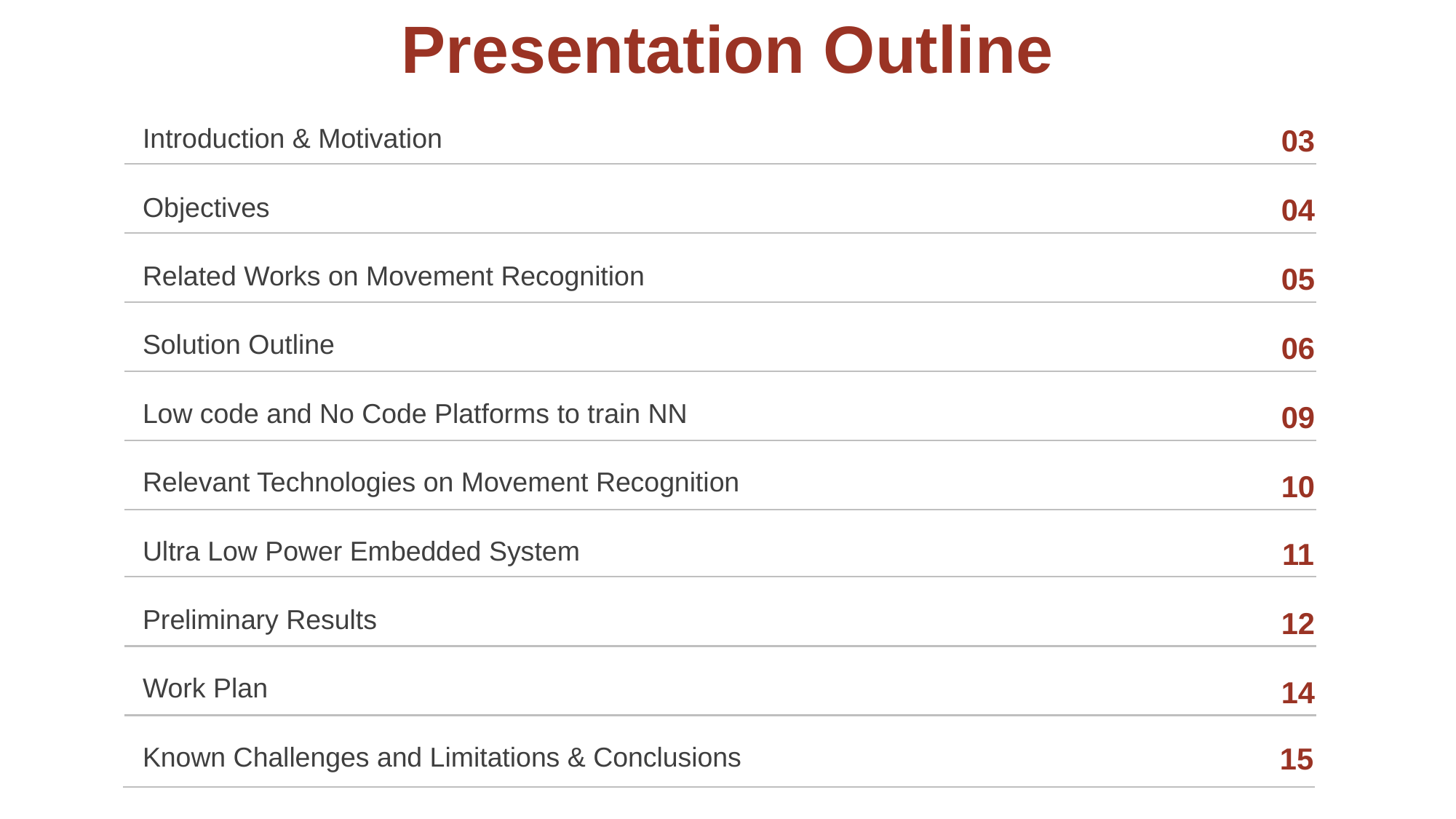

# Presentation Outline
Introduction & Motivation
03
Objectives
04
Related Works on Movement Recognition

05
Solution Outline
06
Low code and No Code Platforms to train NN
09
Relevant Technologies on Movement Recognition
10
Ultra Low Power Embedded System
11
Preliminary Results

12
Work Plan
14
Known Challenges and Limitations & Conclusions
15